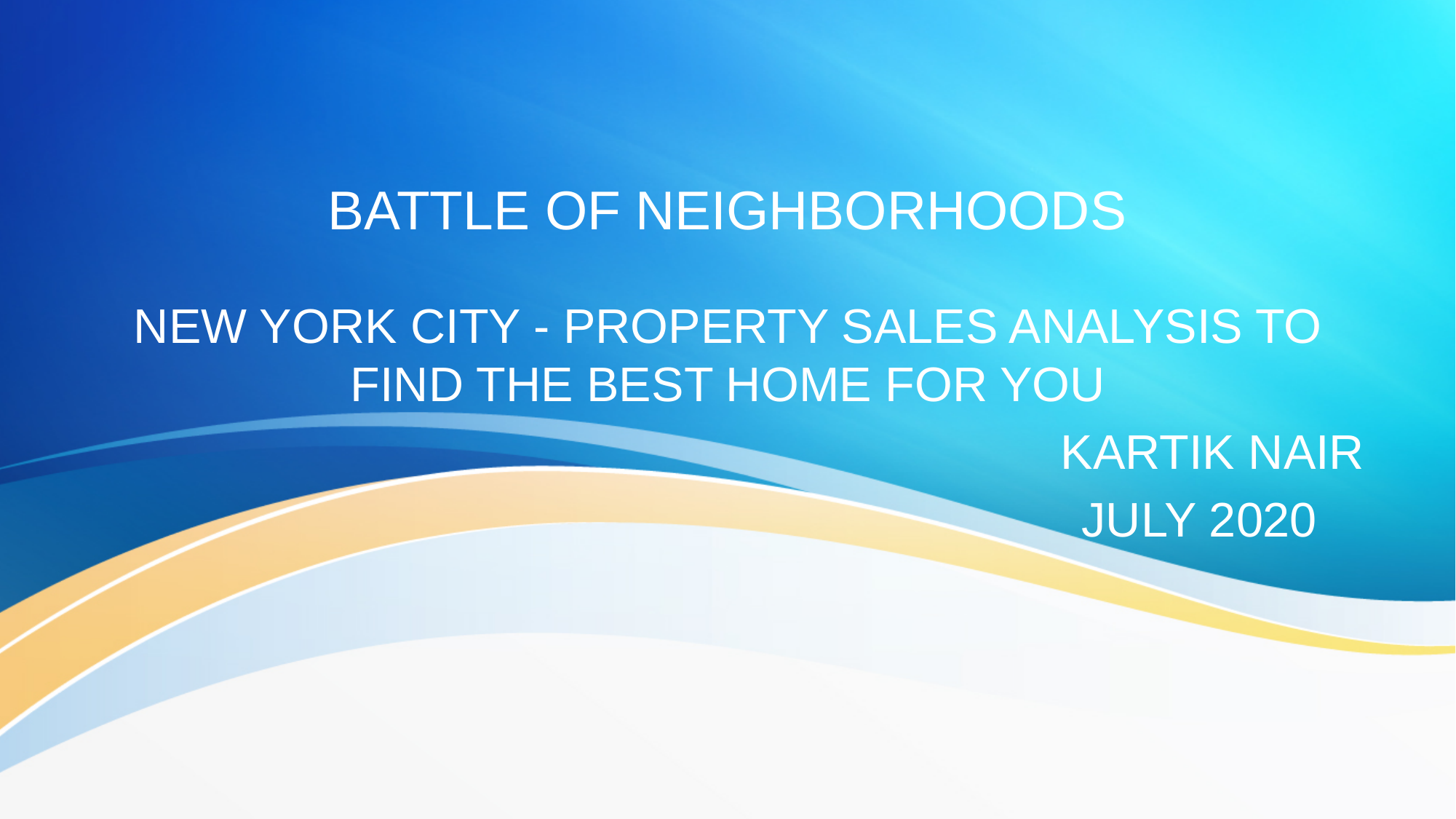

# BATTLE OF NEIGHBORHOODS
NEW YORK CITY - PROPERTY SALES ANALYSIS TO FIND THE BEST HOME FOR YOU
                                                                        KARTIK NAIR
                                                                      JULY 2020